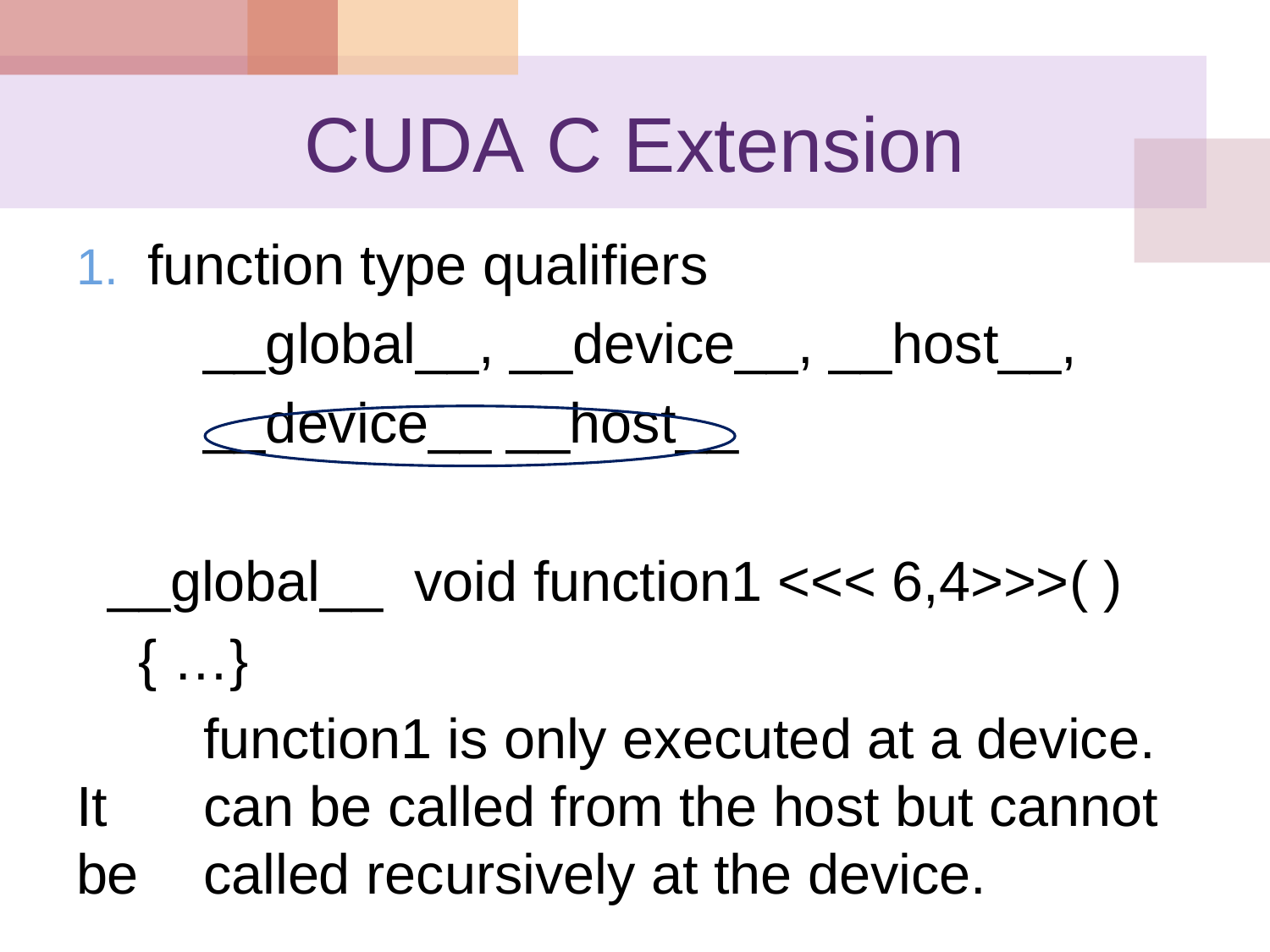

# CUDA C Extension
function type qualifiers
	__global__, __device__, __host__,
	__device__ __host__

  __global__  void function1 <<< 6,4>>>( )
    { …}
	function1 is only executed at a device. It 	can be called from the host but cannot be 	called recursively at the device.